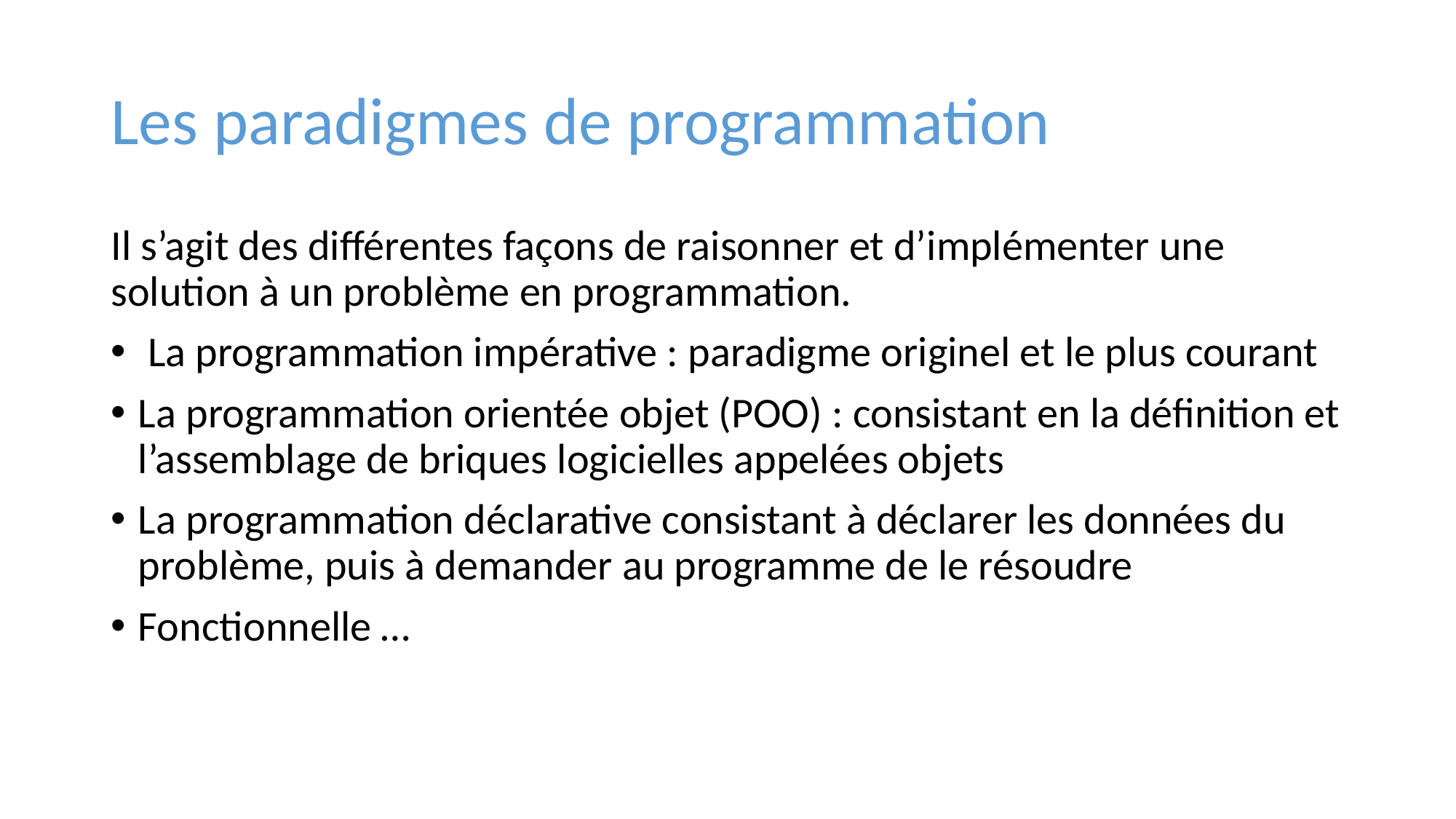

# Les paradigmes de programmation
Il s’agit des différentes façons de raisonner et d’implémenter une solution à un problème en programmation.
 La programmation impérative : paradigme originel et le plus courant
La programmation orientée objet (POO) : consistant en la définition et l’assemblage de briques logicielles appelées objets
La programmation déclarative consistant à déclarer les données du problème, puis à demander au programme de le résoudre
Fonctionnelle …